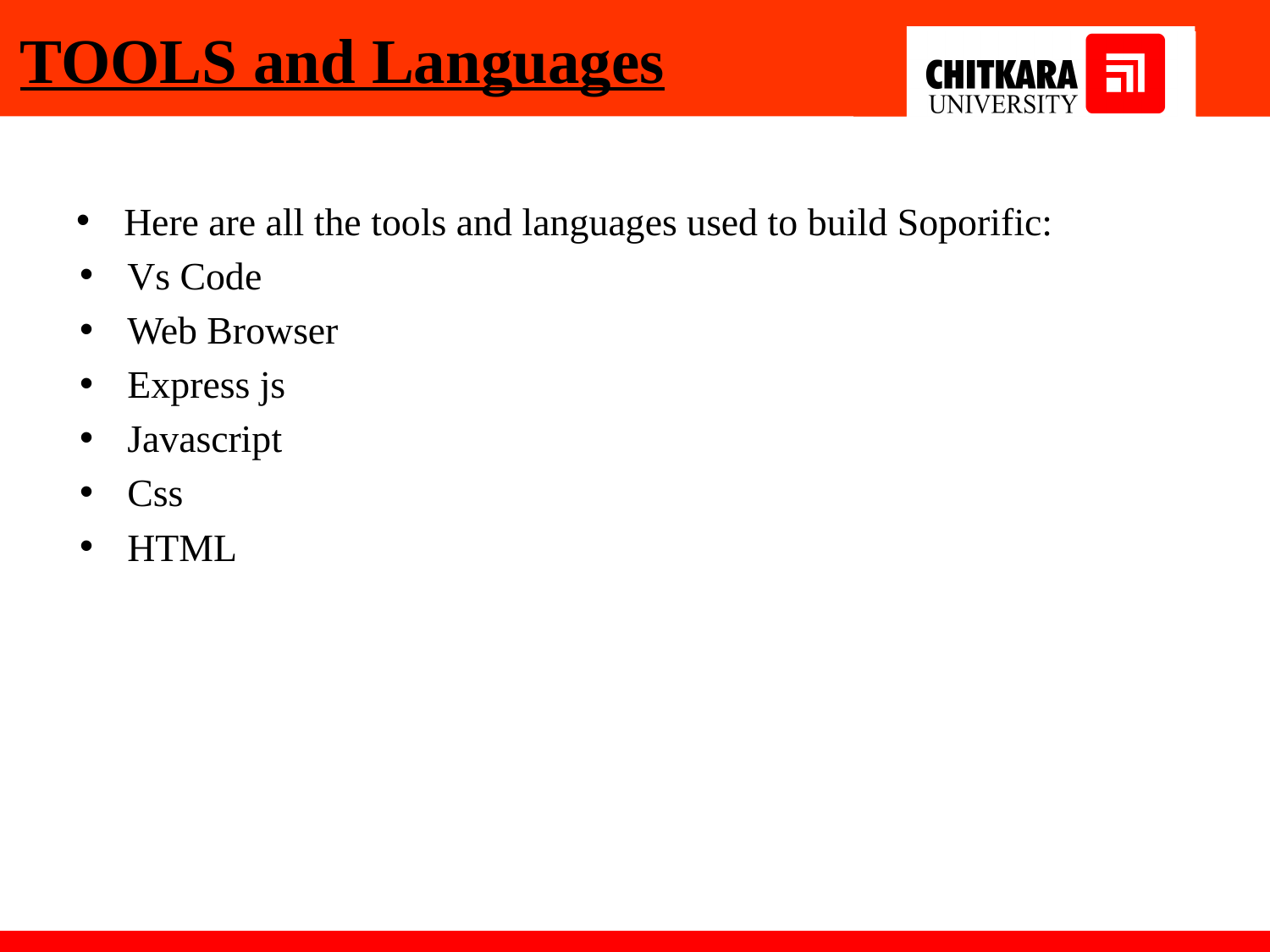

# TOOLS and Languages
Here are all the tools and languages used to build Soporific:
Vs Code
Web Browser
Express js
Javascript
Css
HTML